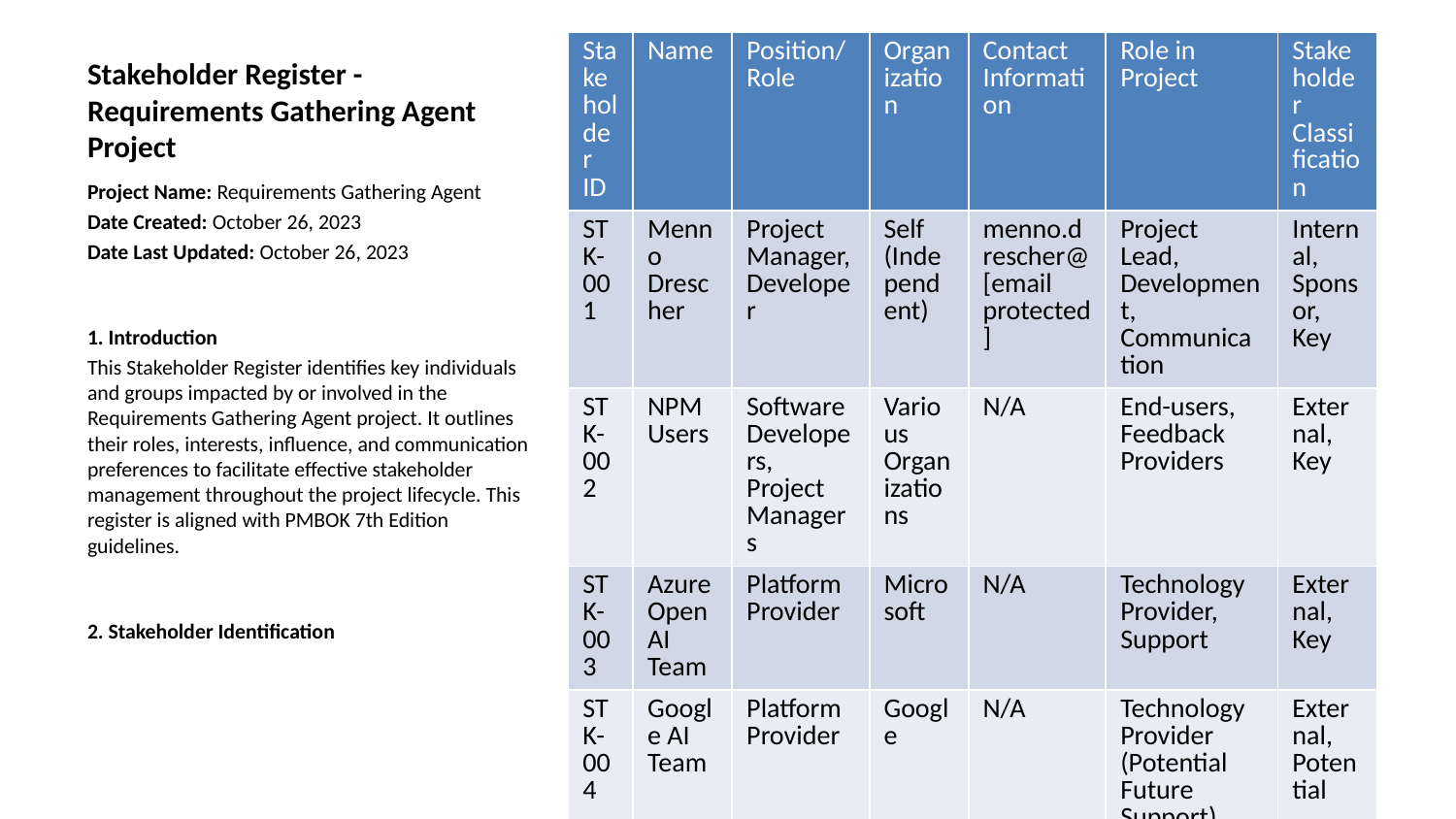

| Stakeholder ID | Name | Position/Role | Organization | Contact Information | Role in Project | Stakeholder Classification |
| --- | --- | --- | --- | --- | --- | --- |
| STK-001 | Menno Drescher | Project Manager, Developer | Self (Independent) | menno.drescher@[email protected] | Project Lead, Development, Communication | Internal, Sponsor, Key |
| STK-002 | NPM Users | Software Developers, Project Managers | Various Organizations | N/A | End-users, Feedback Providers | External, Key |
| STK-003 | Azure OpenAI Team | Platform Provider | Microsoft | N/A | Technology Provider, Support | External, Key |
| STK-004 | Google AI Team | Platform Provider | Google | N/A | Technology Provider (Potential Future Support) | External, Potential |
| STK-005 | GitHub AI Team | Platform Provider | GitHub | N/A | Technology Provider (Potential Future Support) | External, Potential |
| STK-006 | Ollama Team | Platform Provider | Ollama | N/A | Technology Provider (Potential Future Support) | External, Potential |
| STK-007 | Beta Testers | Software Developers, PMs | Various Organizations | N/A | Feedback, early adoption | External, Potential |
| STK-008 | Open Source Community | Developers, Contributors | Global | GitHub Issues, Discussions | Code Contributions, Feedback | External, Potential |
# Stakeholder Register - Requirements Gathering Agent Project
Project Name: Requirements Gathering Agent
Date Created: October 26, 2023
Date Last Updated: October 26, 2023
1. Introduction
This Stakeholder Register identifies key individuals and groups impacted by or involved in the Requirements Gathering Agent project. It outlines their roles, interests, influence, and communication preferences to facilitate effective stakeholder management throughout the project lifecycle. This register is aligned with PMBOK 7th Edition guidelines.
2. Stakeholder Identification